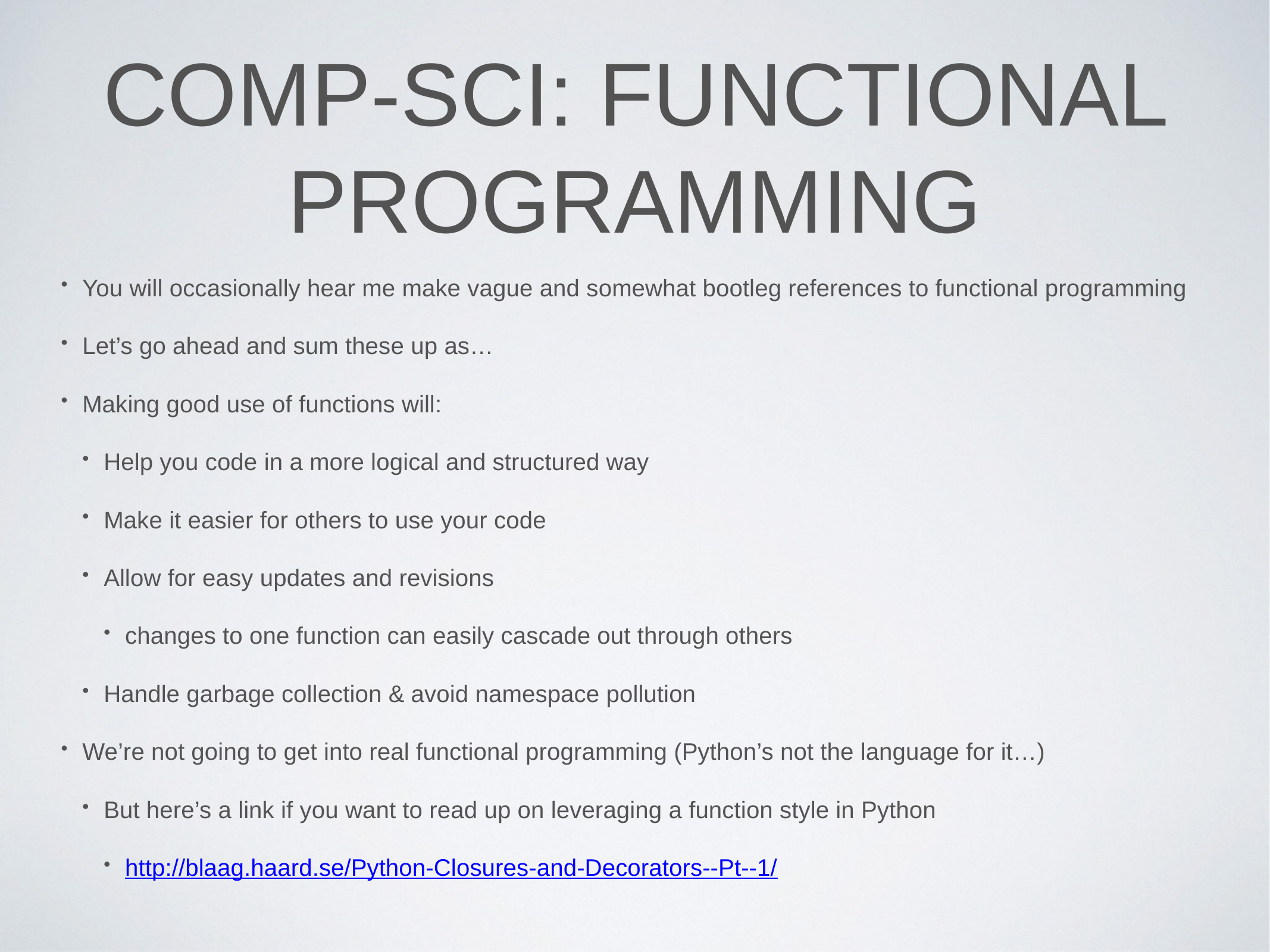

# comp-sci: Functional programming
You will occasionally hear me make vague and somewhat bootleg references to functional programming
Let’s go ahead and sum these up as…
Making good use of functions will:
Help you code in a more logical and structured way
Make it easier for others to use your code
Allow for easy updates and revisions
changes to one function can easily cascade out through others
Handle garbage collection & avoid namespace pollution
We’re not going to get into real functional programming (Python’s not the language for it…)
But here’s a link if you want to read up on leveraging a function style in Python
http://blaag.haard.se/Python-Closures-and-Decorators--Pt--1/